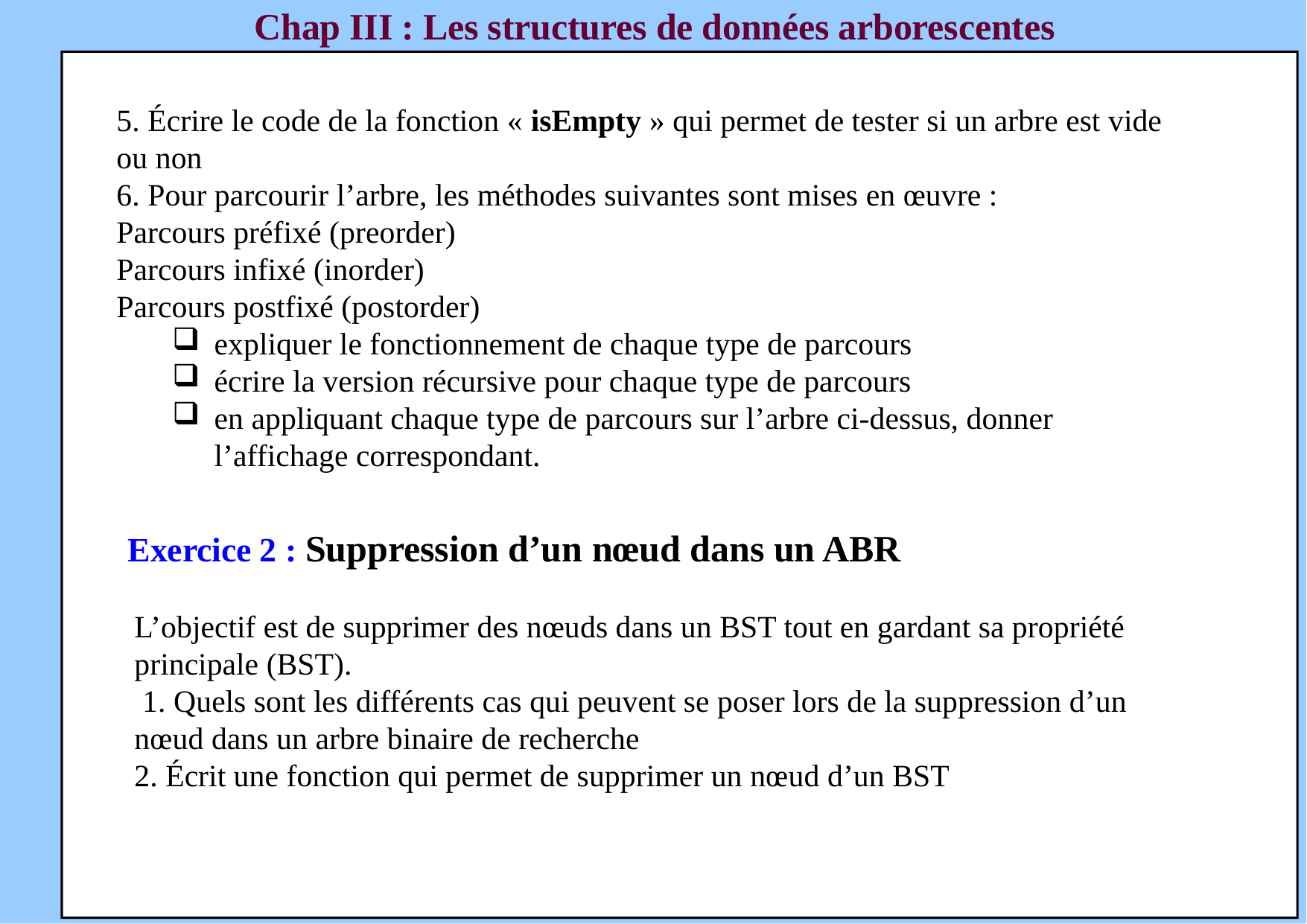

Chap III : Les structures de données arborescentes
5. Écrire le code de la fonction « isEmpty » qui permet de tester si un arbre est vide ou non
6. Pour parcourir l’arbre, les méthodes suivantes sont mises en œuvre :
Parcours préfixé (preorder)
Parcours infixé (inorder)
Parcours postfixé (postorder)
expliquer le fonctionnement de chaque type de parcours
écrire la version récursive pour chaque type de parcours
en appliquant chaque type de parcours sur l’arbre ci-dessus, donner l’affichage correspondant.

Exercice 2 : Suppression d’un nœud dans un ABR

L’objectif est de supprimer des nœuds dans un BST tout en gardant sa propriété principale (BST).
 1. Quels sont les différents cas qui peuvent se poser lors de la suppression d’un nœud dans un arbre binaire de recherche
2. Écrit une fonction qui permet de supprimer un nœud d’un BST